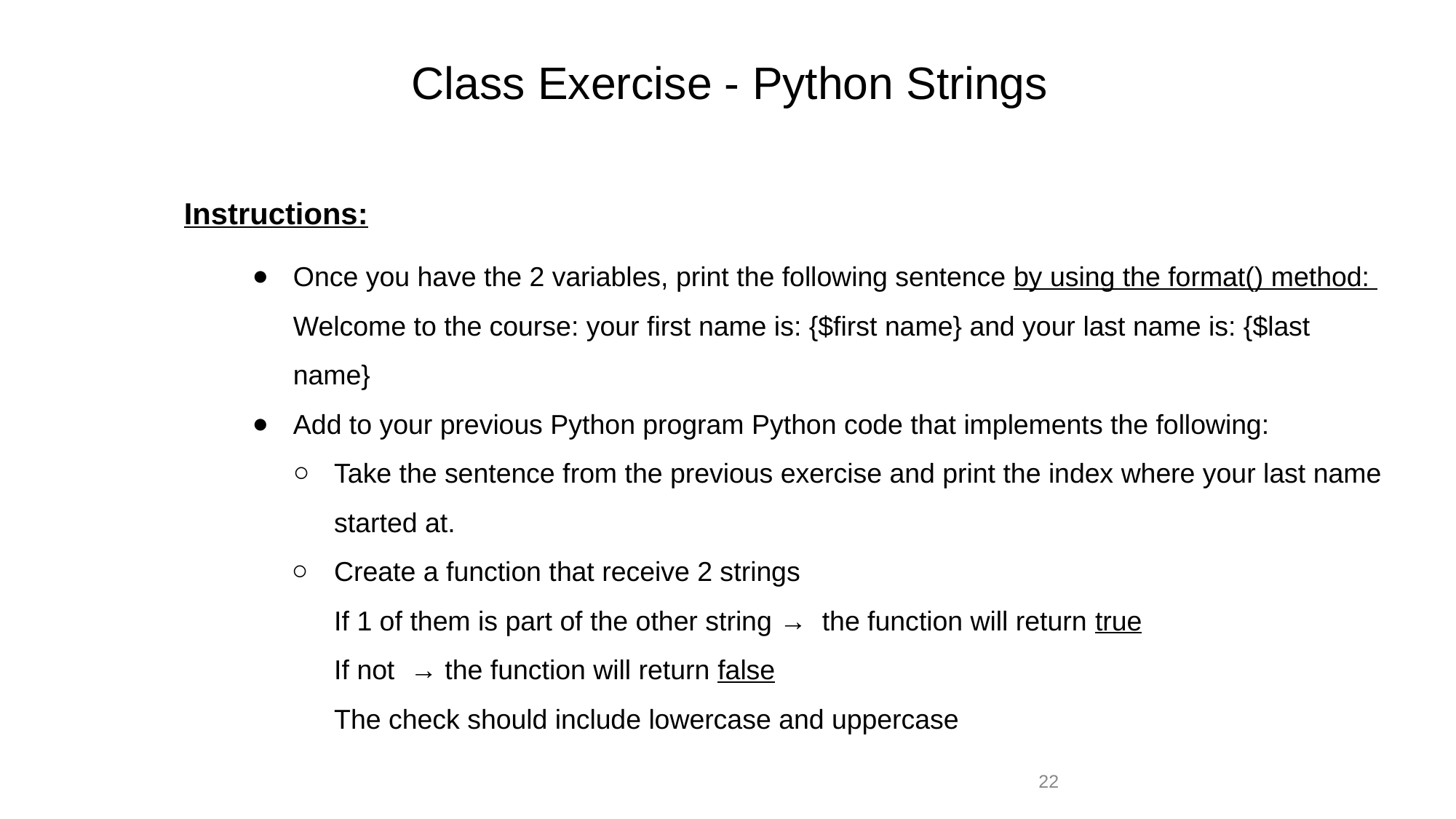

Class Exercise - Python Strings
Instructions:
Once you have the 2 variables, print the following sentence by using the format() method:
Welcome to the course: your first name is: {$first name} and your last name is: {$last name}
Add to your previous Python program Python code that implements the following:
Take the sentence from the previous exercise and print the index where your last name started at.
Create a function that receive 2 strings
If 1 of them is part of the other string →  the function will return true
If not  → the function will return false
The check should include lowercase and uppercase

22